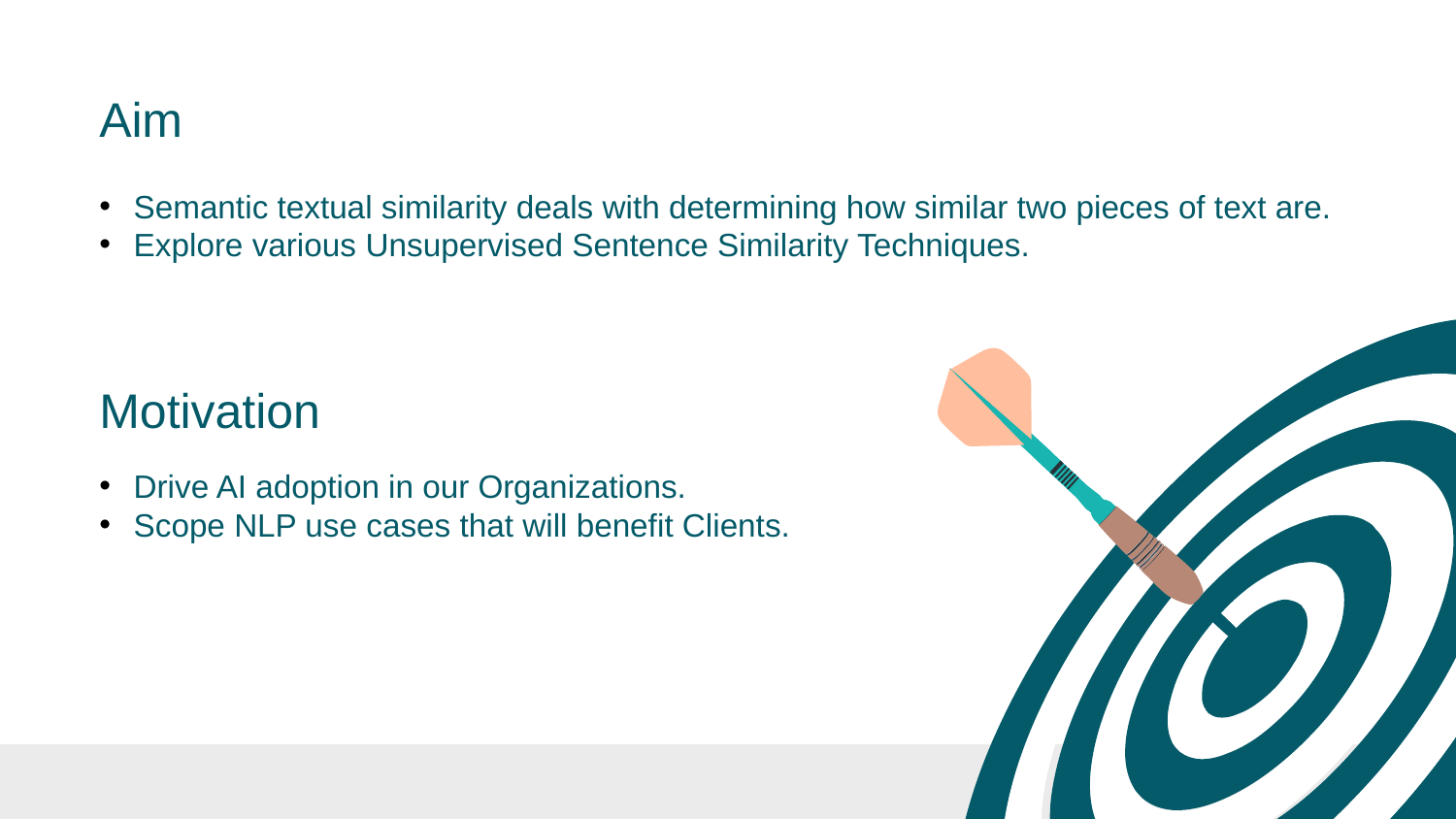

Aim
Semantic textual similarity deals with determining how similar two pieces of text are.
Explore various Unsupervised Sentence Similarity Techniques.

#
Motivation
Drive AI adoption in our Organizations.
Scope NLP use cases that will benefit Clients.